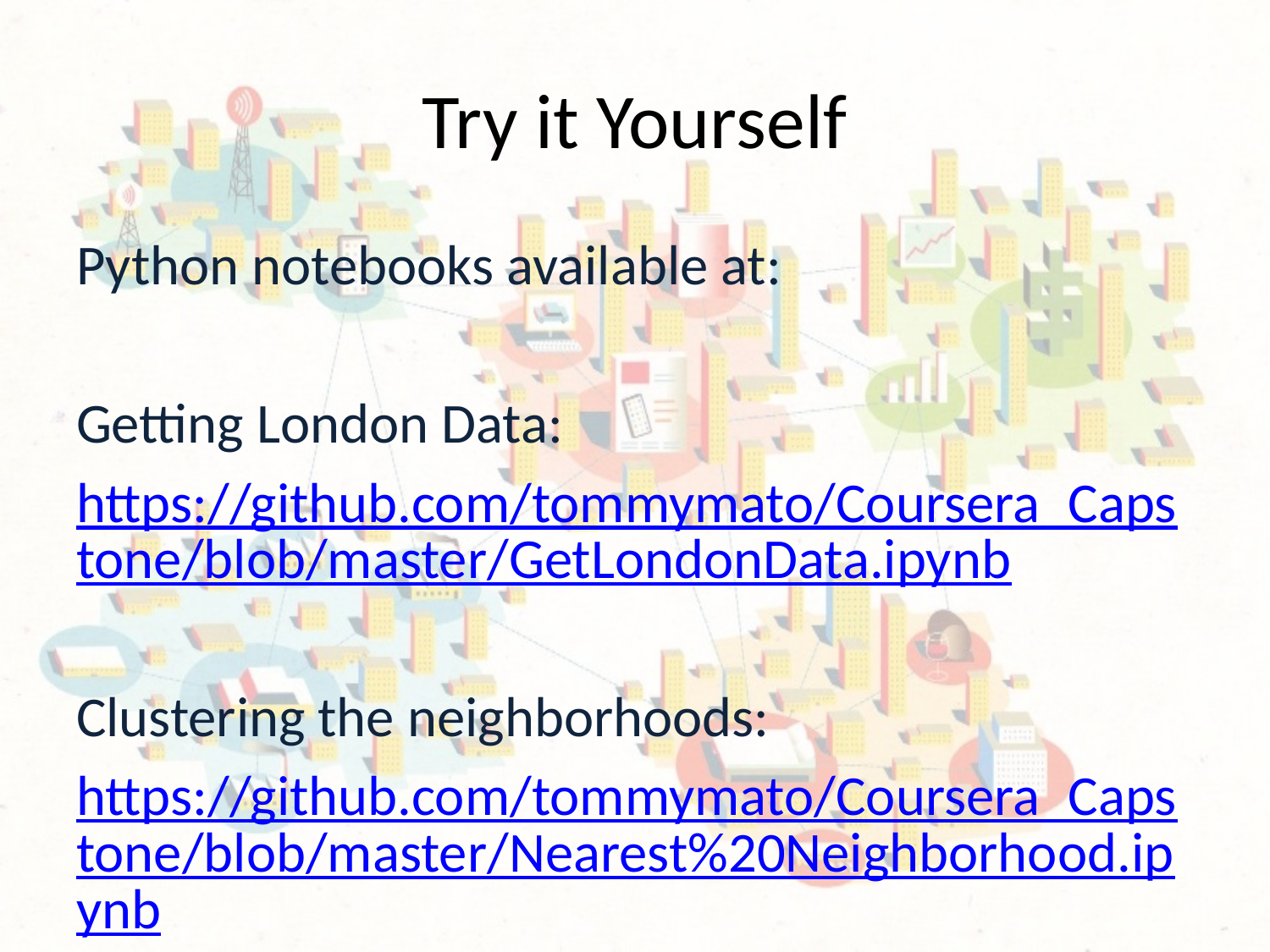

# Try it Yourself
Python notebooks available at:

Getting London Data:
https://github.com/tommymato/Coursera_Capstone/blob/master/GetLondonData.ipynb

Clustering the neighborhoods:
https://github.com/tommymato/Coursera_Capstone/blob/master/Nearest%20Neighborhood.ipynb